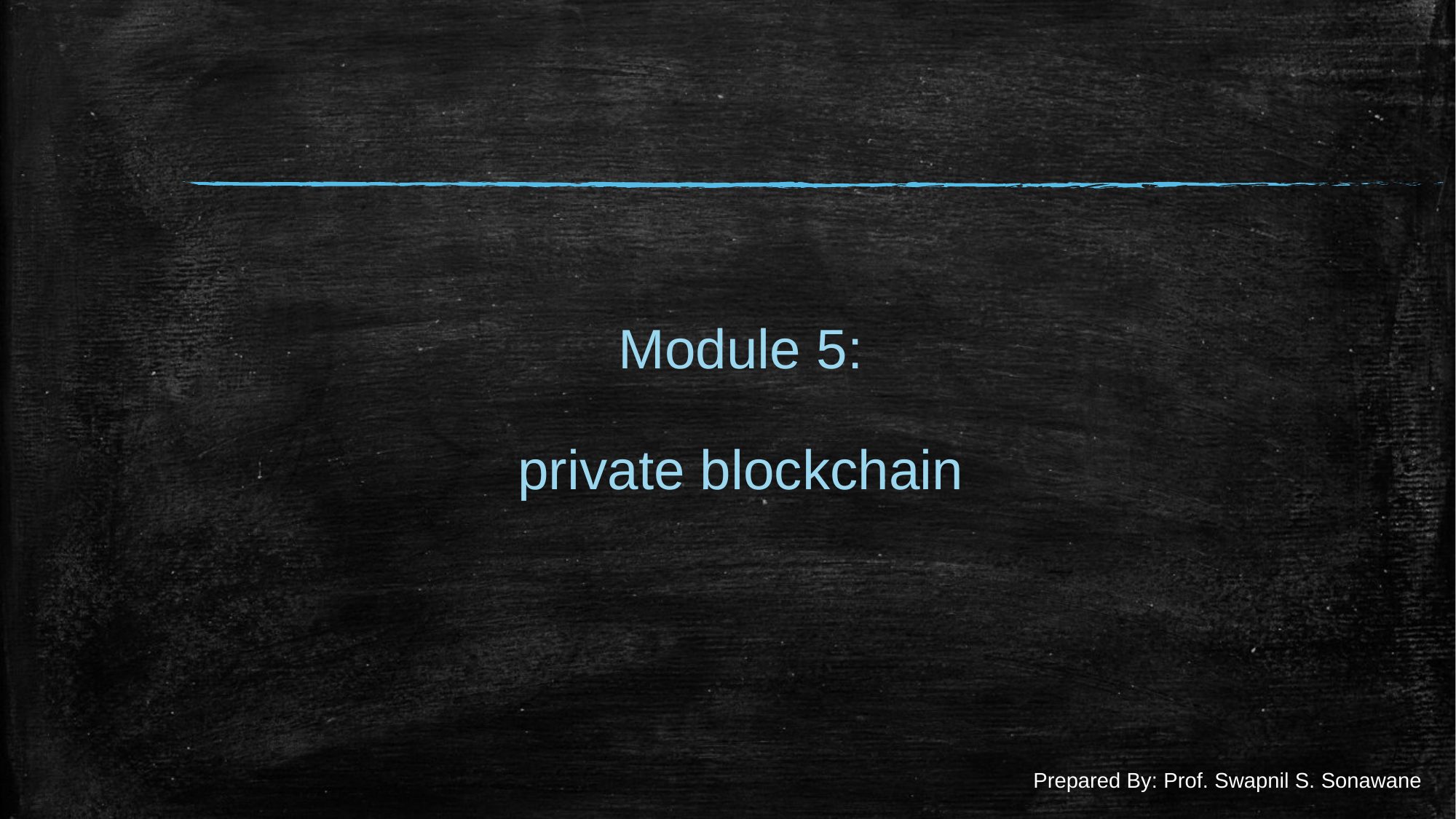

# Module 5: private blockchain

Prepared By: Prof. Swapnil S. Sonawane